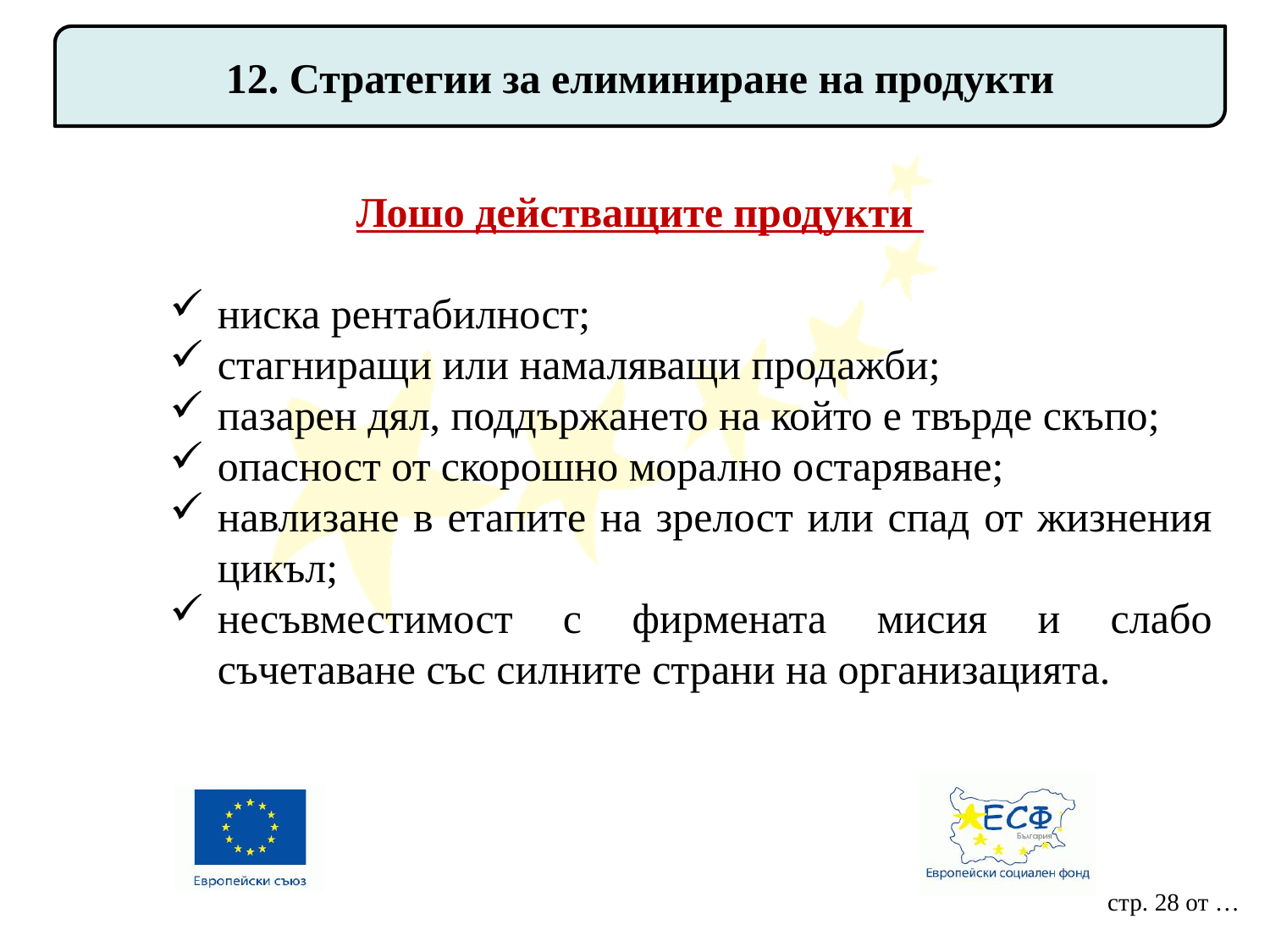

12. Стратегии за елиминиране на продукти
Лошо действащите продукти

ниска рентабилност;
стагниращи или намаляващи продажби;
пазарен дял, поддържането на който е твърде скъпо;
опасност от скорошно морално остаряване;
навлизане в етапите на зрелост или спад от жизнения цикъл;
несъвместимост с фирмената мисия и слабо съчетаване със силните страни на организацията.